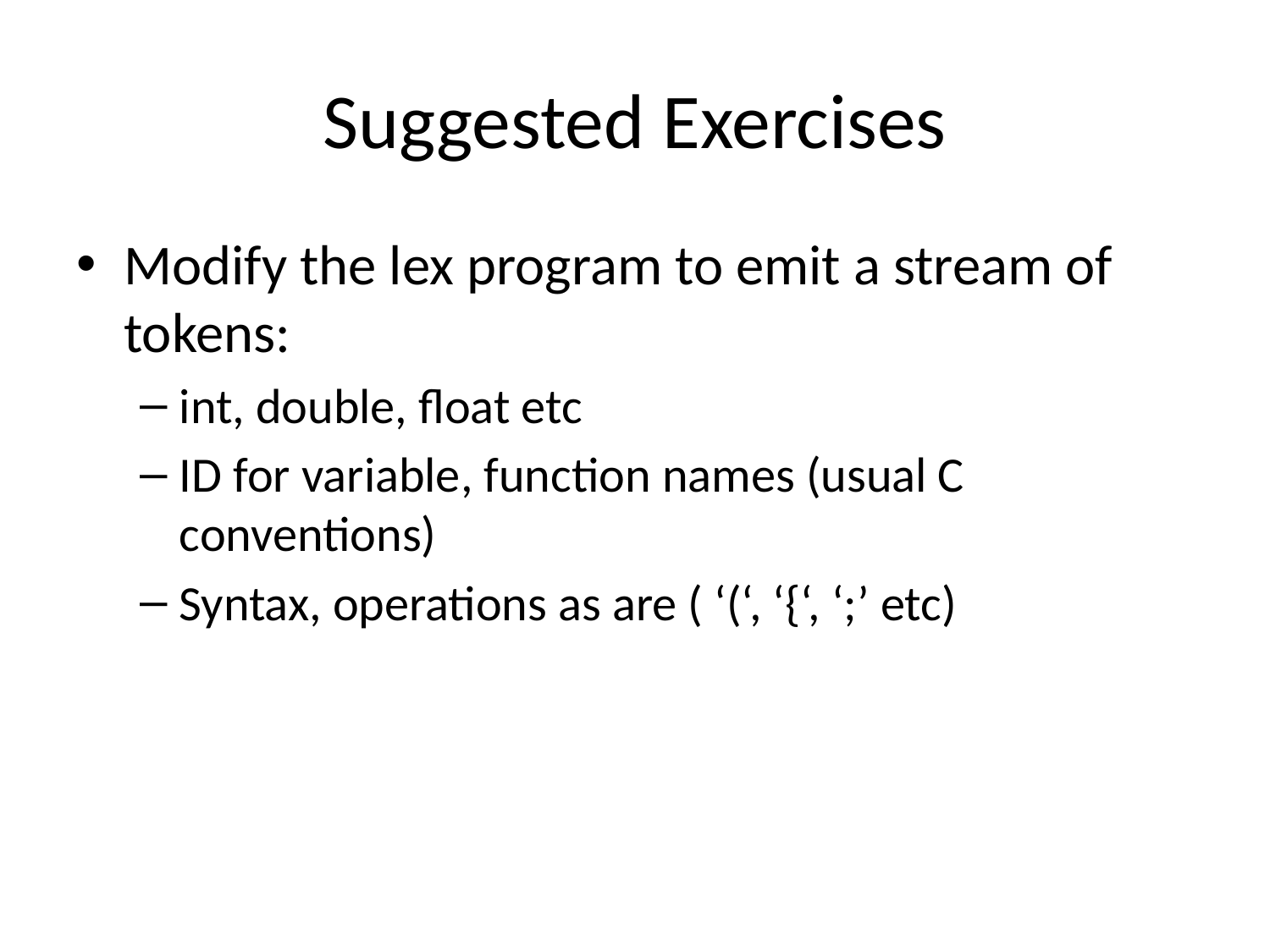

# Suggested Exercises
Modify the lex program to emit a stream of tokens:
int, double, float etc
ID for variable, function names (usual C conventions)
Syntax, operations as are ( ‘(‘, ‘{‘, ‘;’ etc)